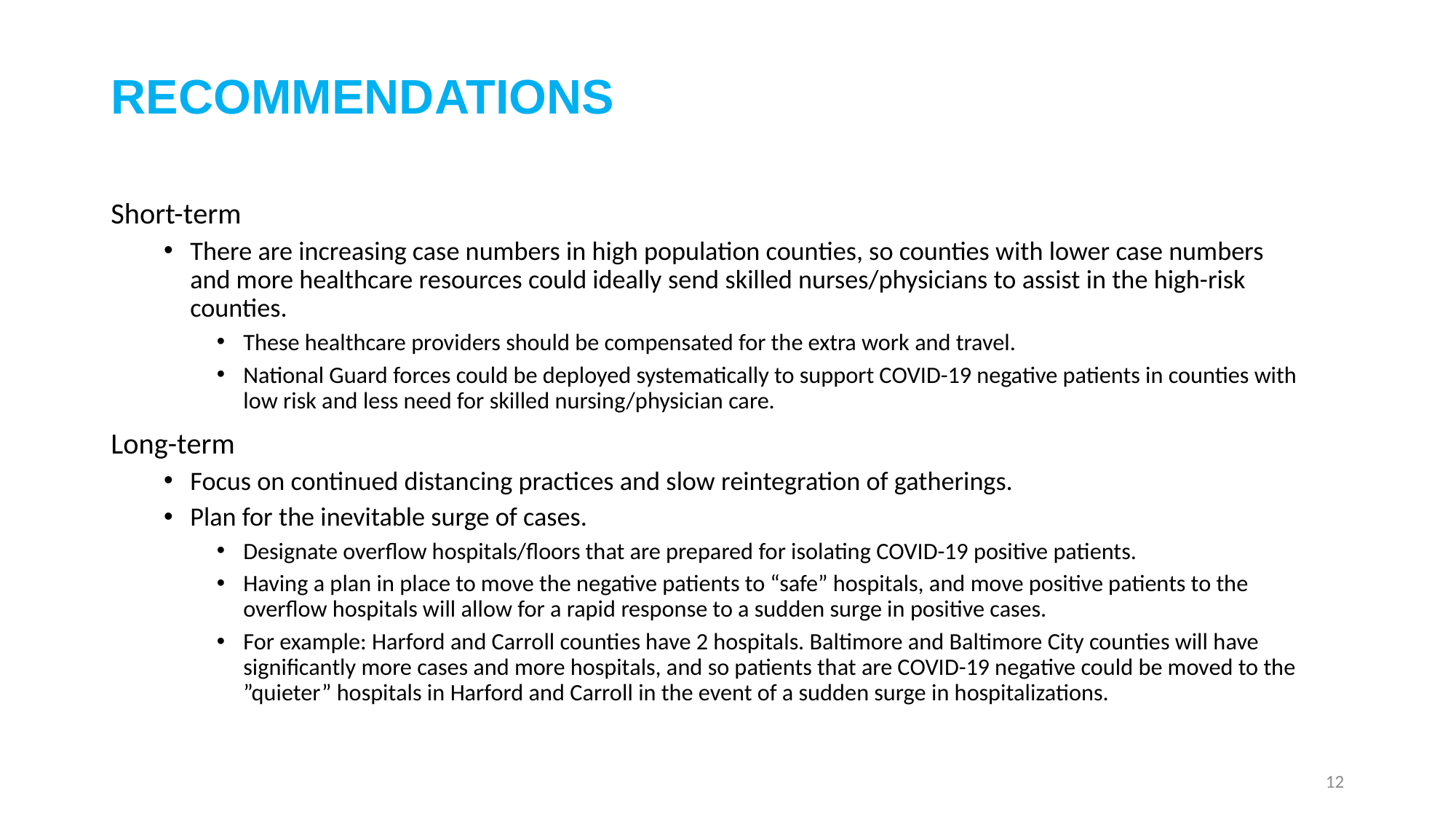

# RECOMMENDATIONS
Short-term
There are increasing case numbers in high population counties, so counties with lower case numbers and more healthcare resources could ideally send skilled nurses/physicians to assist in the high-risk counties.
These healthcare providers should be compensated for the extra work and travel.
National Guard forces could be deployed systematically to support COVID-19 negative patients in counties with low risk and less need for skilled nursing/physician care.
Long-term
Focus on continued distancing practices and slow reintegration of gatherings.
Plan for the inevitable surge of cases.
Designate overflow hospitals/floors that are prepared for isolating COVID-19 positive patients.
Having a plan in place to move the negative patients to “safe” hospitals, and move positive patients to the overflow hospitals will allow for a rapid response to a sudden surge in positive cases.
For example: Harford and Carroll counties have 2 hospitals. Baltimore and Baltimore City counties will have significantly more cases and more hospitals, and so patients that are COVID-19 negative could be moved to the ”quieter” hospitals in Harford and Carroll in the event of a sudden surge in hospitalizations.
12